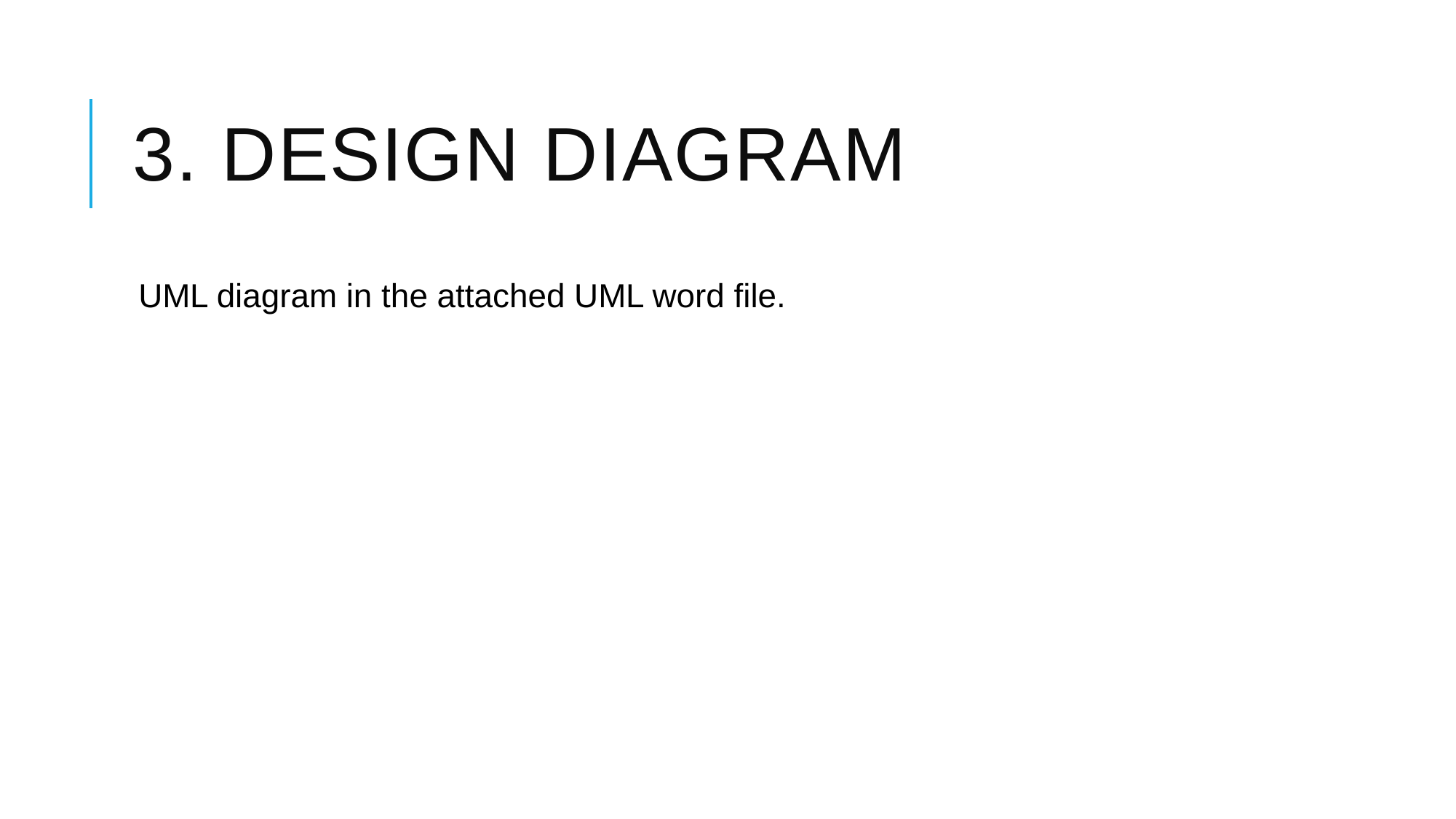

# 3. Design Diagram
UML diagram in the attached UML word file.